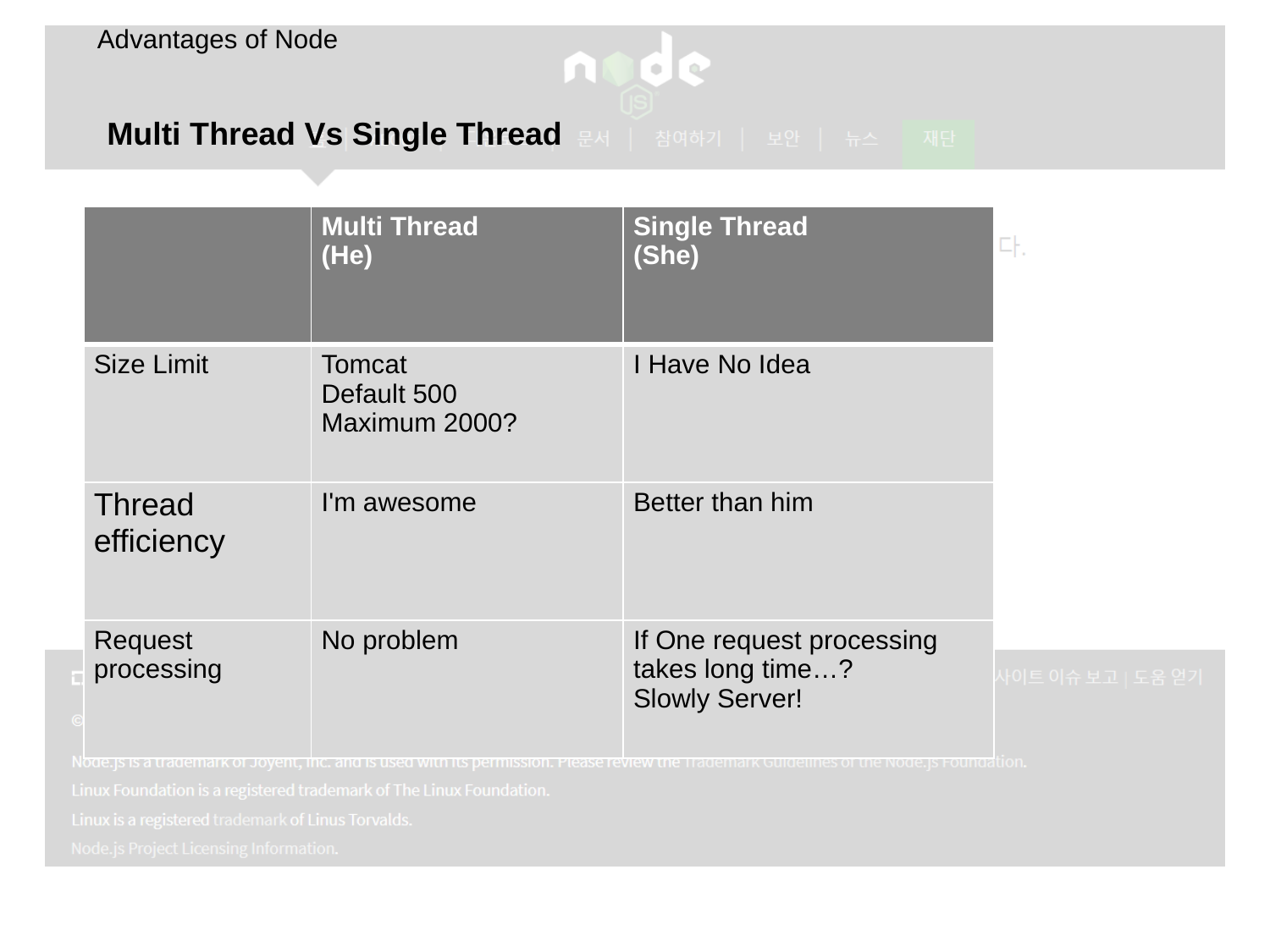

Advantages of Node
Multi Thread Vs Single Thread
|  | Multi Thread (He) | Single Thread (She) |
| --- | --- | --- |
| Size Limit | Tomcat Default 500 Maximum 2000? | I Have No Idea |
| Thread efficiency | I'm awesome | Better than him |
| Request processing | No problem | If One request processing takes long time…? Slowly Server! |